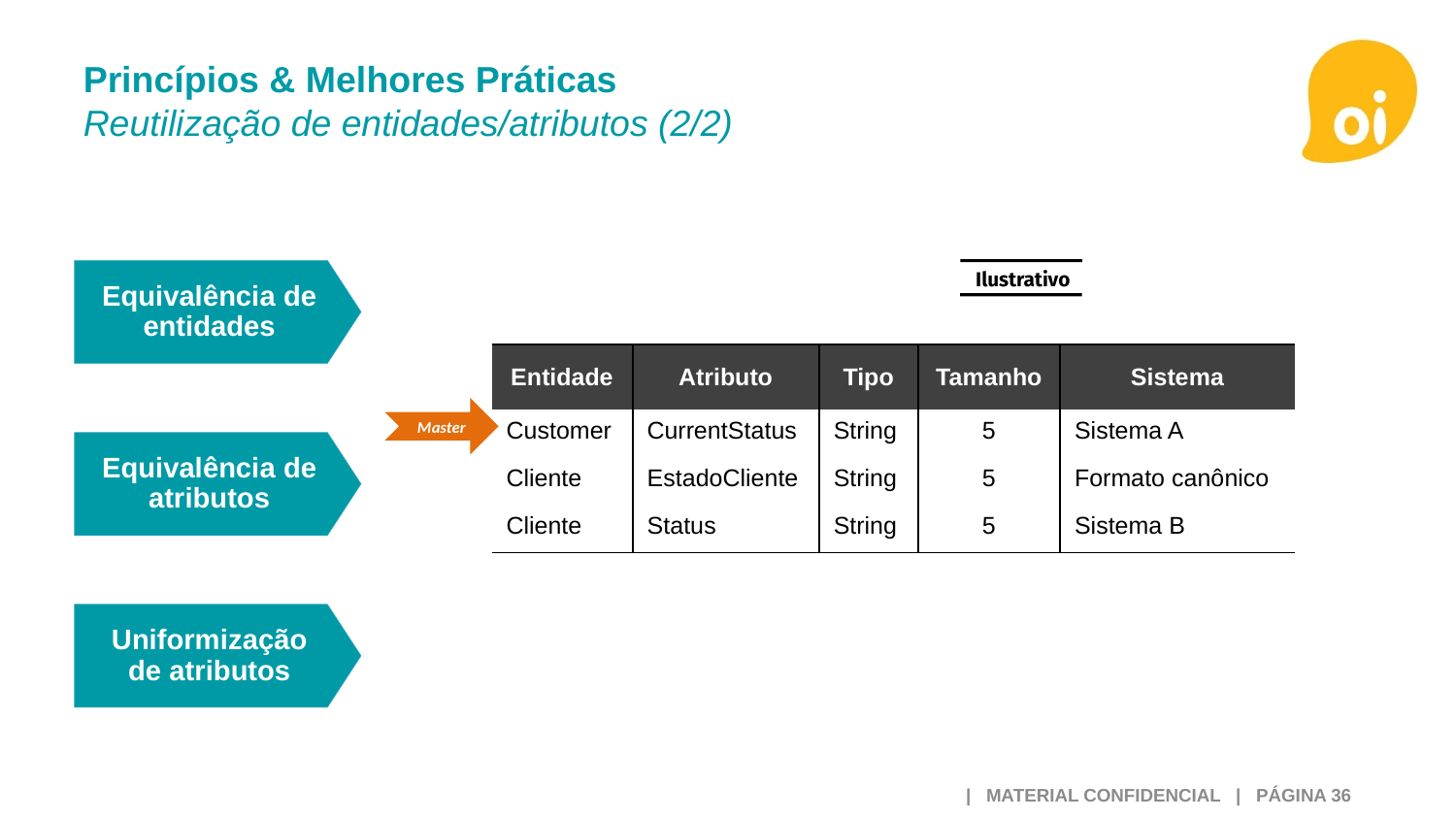

Princípios & Melhores Práticas
Reutilização de entidades/atributos (2/2)
Equivalência de entidades

Ilustrativo

| Entidade | Atributo | Tipo | Tamanho | Sistema |
| --- | --- | --- | --- | --- |
| Customer | CurrentStatus | String | 5 | Sistema A |
| Cliente | EstadoCliente | String | 5 | Formato canônico |
| Cliente | Status | String | 5 | Sistema B |
Master
Equivalência de atributos
Uniformização de atributos
 |   MATERIAL CONFIDENCIAL   |   PÁGINA 36